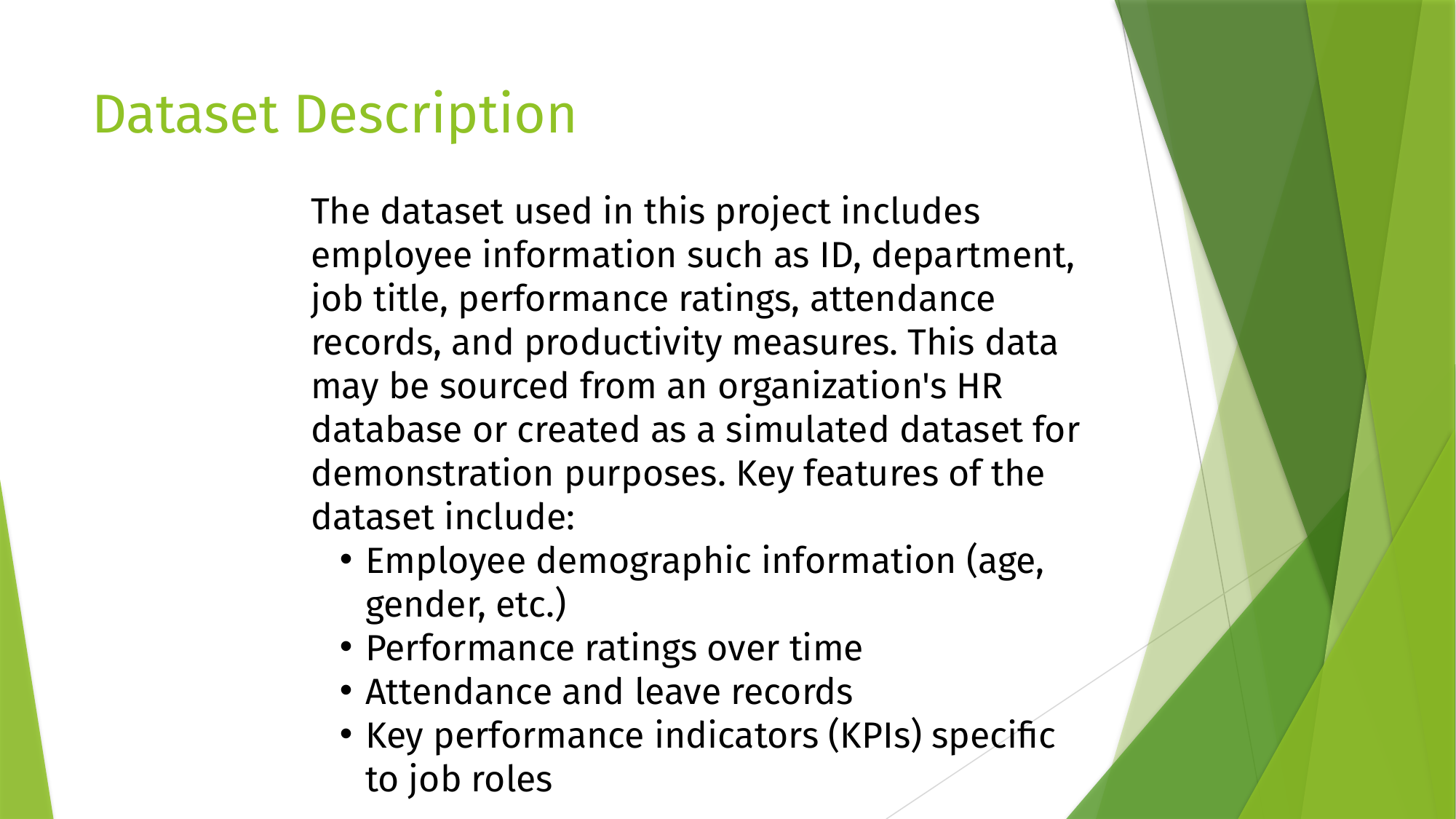

# Dataset Description
The dataset used in this project includes employee information such as ID, department, job title, performance ratings, attendance records, and productivity measures. This data may be sourced from an organization's HR database or created as a simulated dataset for demonstration purposes. Key features of the dataset include:
Employee demographic information (age, gender, etc.)
Performance ratings over time
Attendance and leave records
Key performance indicators (KPIs) specific to job roles